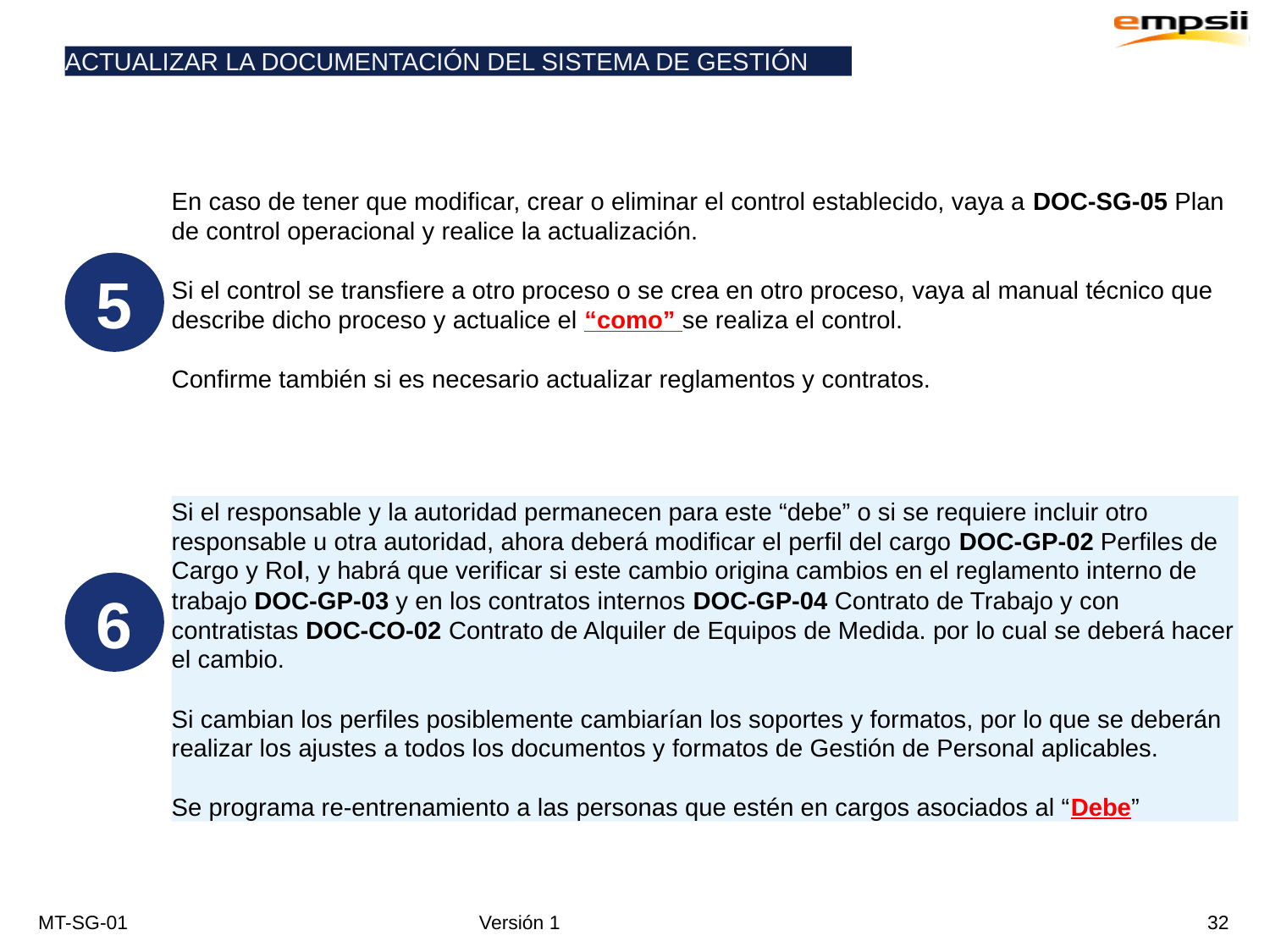

ACTUALIZAR LA DOCUMENTACIÓN DEL SISTEMA DE GESTIÓN
En caso de tener que modificar, crear o eliminar el control establecido, vaya a DOC-SG-05 Plan de control operacional y realice la actualización.

Si el control se transfiere a otro proceso o se crea en otro proceso, vaya al manual técnico que describe dicho proceso y actualice el “como” se realiza el control.

Confirme también si es necesario actualizar reglamentos y contratos.

5
Si el responsable y la autoridad permanecen para este “debe” o si se requiere incluir otro responsable u otra autoridad, ahora deberá modificar el perfil del cargo DOC-GP-02 Perfiles de Cargo y Rol, y habrá que verificar si este cambio origina cambios en el reglamento interno de trabajo DOC-GP-03 y en los contratos internos DOC-GP-04 Contrato de Trabajo y con contratistas DOC-CO-02 Contrato de Alquiler de Equipos de Medida. por lo cual se deberá hacer el cambio.

Si cambian los perfiles posiblemente cambiarían los soportes y formatos, por lo que se deberán realizar los ajustes a todos los documentos y formatos de Gestión de Personal aplicables.

Se programa re-entrenamiento a las personas que estén en cargos asociados al “Debe”

6
32